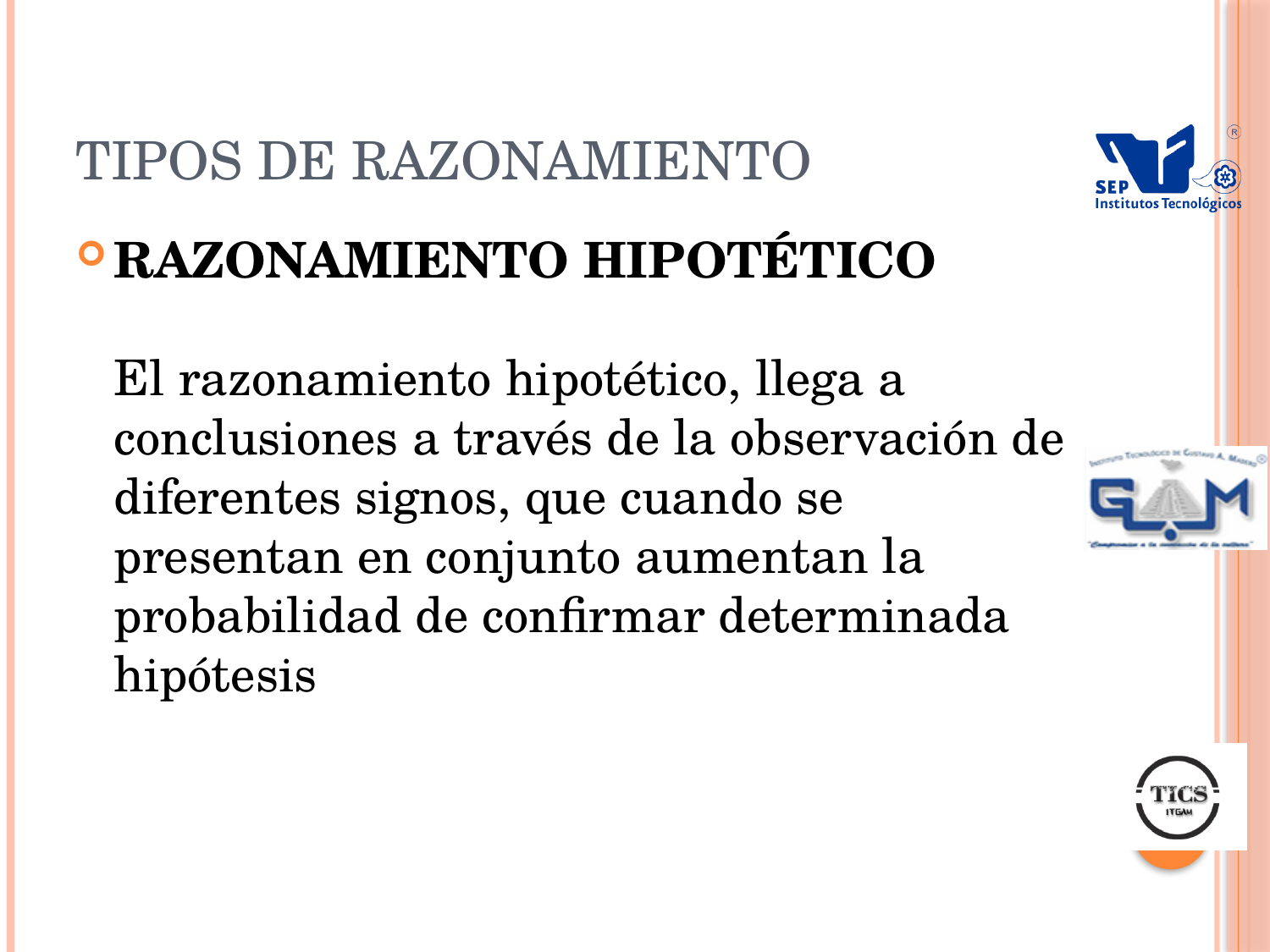

# Tipos de razonamiento
RAZONAMIENTO HIPOTÉTICO
El razonamiento hipotético, llega a conclusiones a través de la observación de diferentes signos, que cuando se presentan en conjunto aumentan la probabilidad de confirmar determinada hipótesis